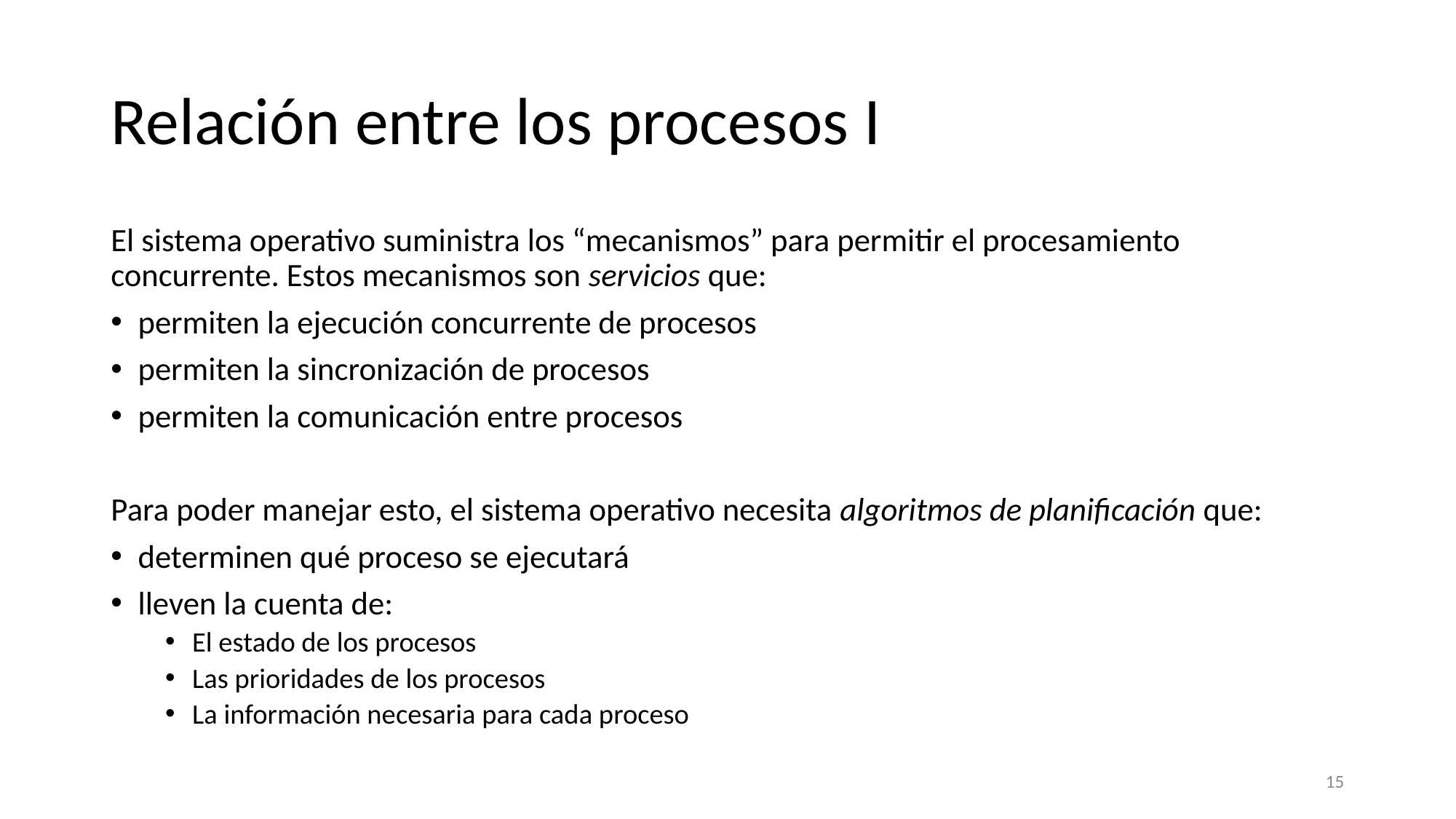

# Relación entre los procesos I
El sistema operativo suministra los “mecanismos” para permitir el procesamiento concurrente. Estos mecanismos son servicios que:
permiten la ejecución concurrente de procesos
permiten la sincronización de procesos
permiten la comunicación entre procesos

Para poder manejar esto, el sistema operativo necesita algoritmos de planificación que:
determinen qué proceso se ejecutará
lleven la cuenta de:
El estado de los procesos
Las prioridades de los procesos
La información necesaria para cada proceso

15